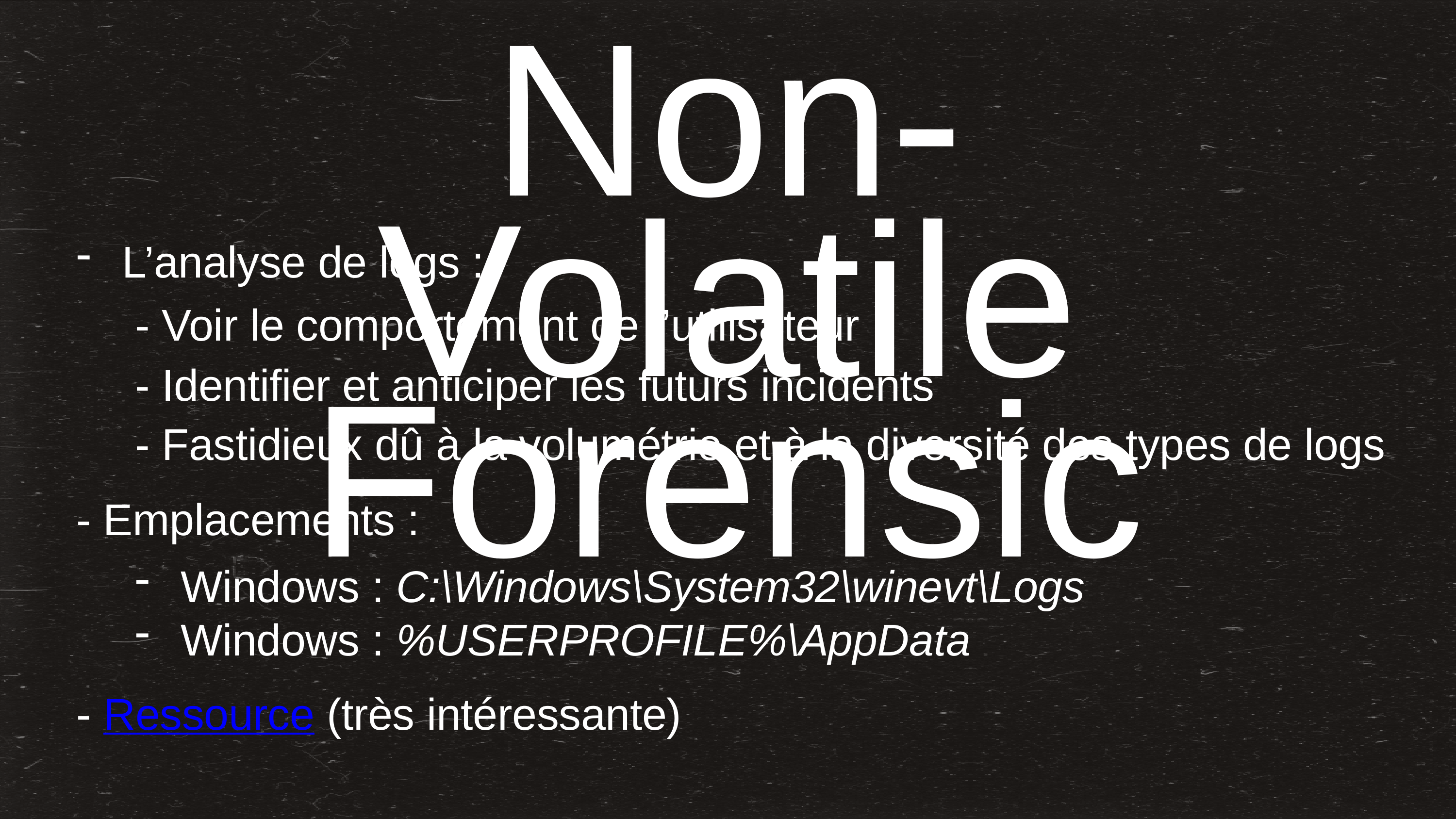

Non-Volatile Forensic
L’analyse de logs :
- Voir le comportement de l’utilisateur
- Identifier et anticiper les futurs incidents
- Fastidieux dû à la volumétrie et à la diversité des types de logs
- Emplacements :
Windows : C:\Windows\System32\winevt\Logs
Windows : %USERPROFILE%\AppData
- Ressource (très intéressante)